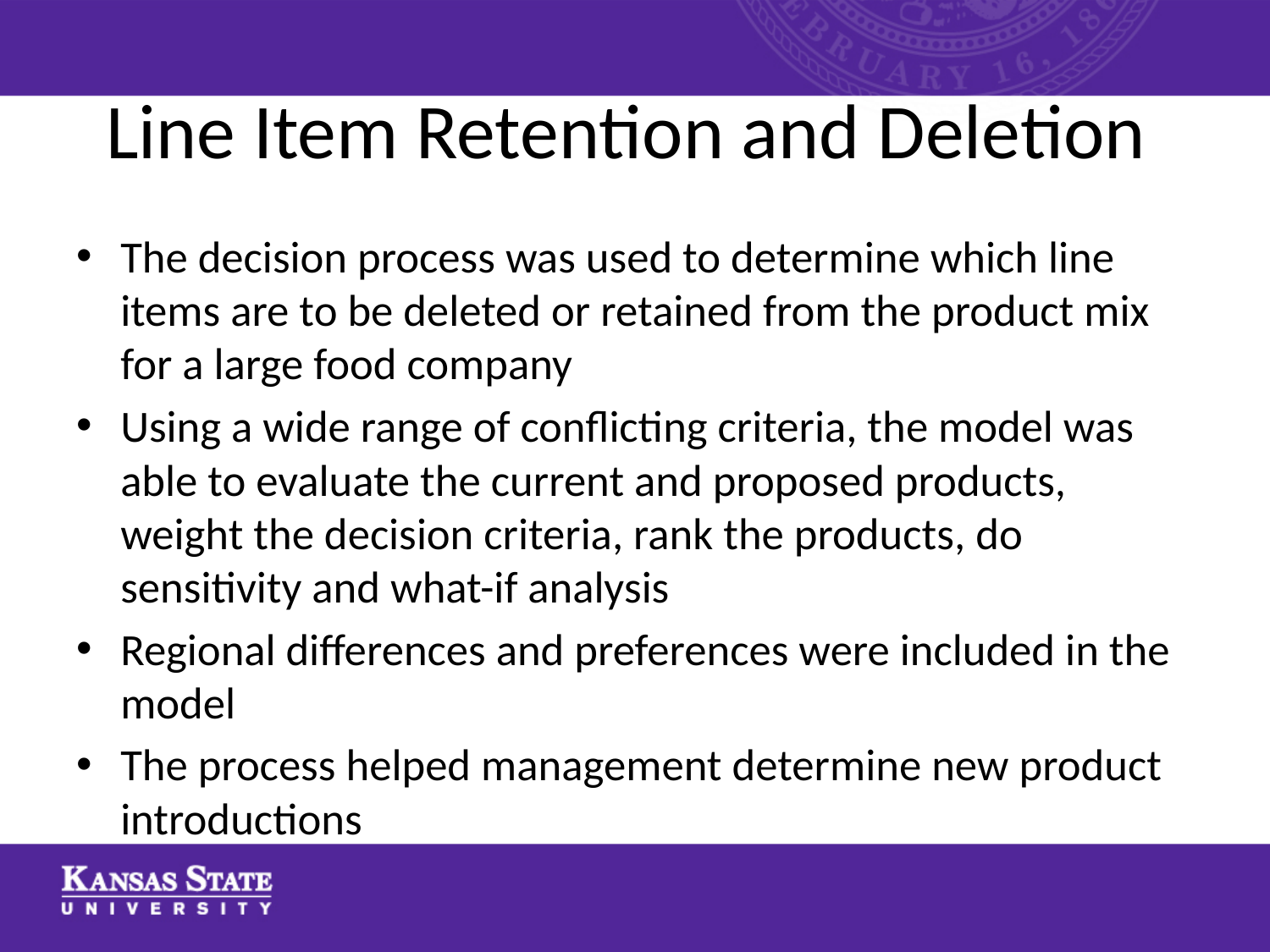

# Line Item Retention and Deletion
The decision process was used to determine which line items are to be deleted or retained from the product mix for a large food company
Using a wide range of conflicting criteria, the model was able to evaluate the current and proposed products, weight the decision criteria, rank the products, do sensitivity and what-if analysis
Regional differences and preferences were included in the model
The process helped management determine new product introductions